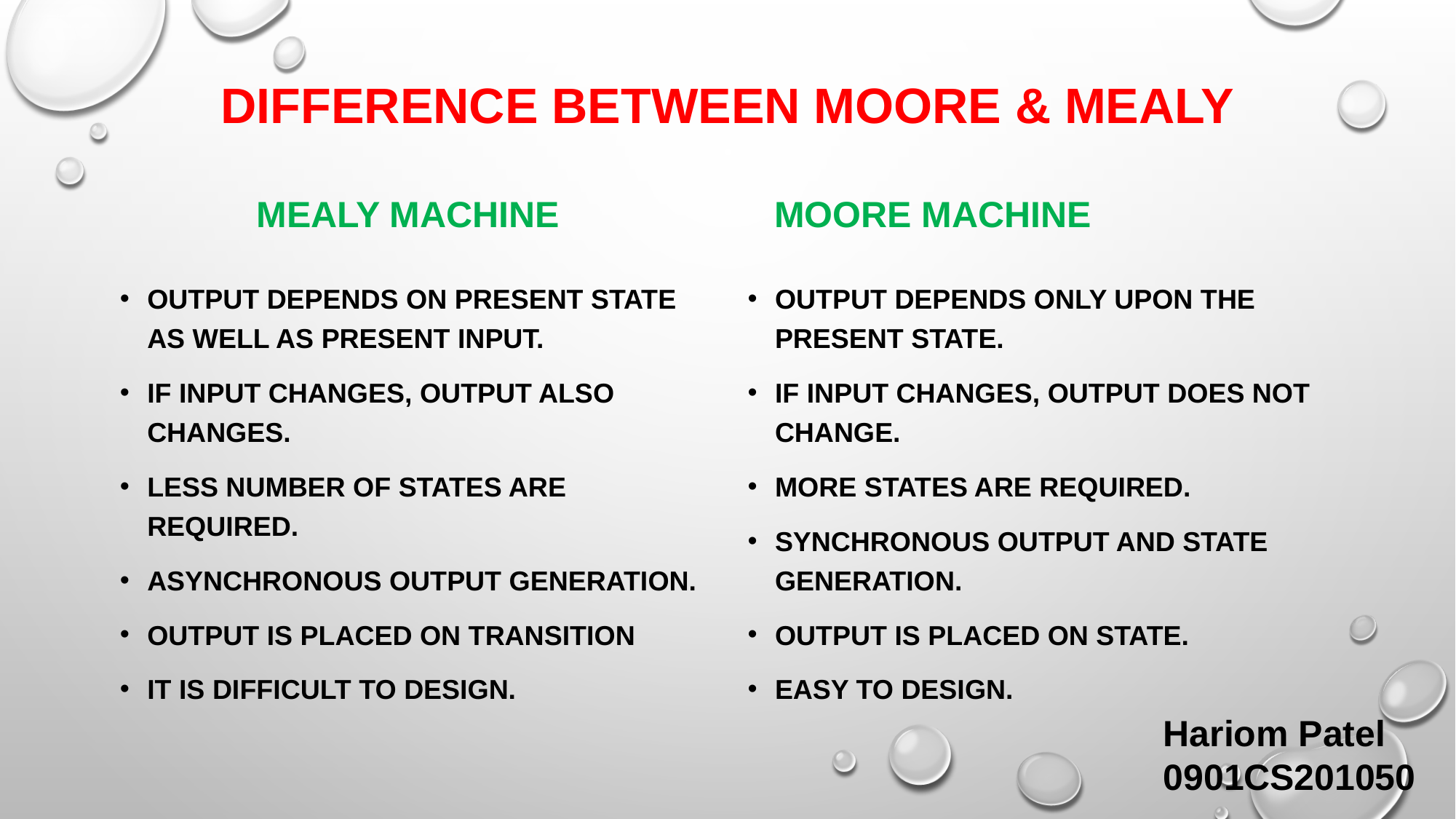

# Difference between moore & mealy
             Mealy machine
Moore machine
Output depends on present state as well as present input.
If input changes, output also changes.
Less number of states are required.
Asynchronous output generation.
Output is placed on transition
It is difficult to design.
Output depends only upon the present state.
If input changes, output does not change.
More states are required.
Synchronous output and state generation.
Output is placed on state.
Easy to design.
Hariom Patel
0901CS201050